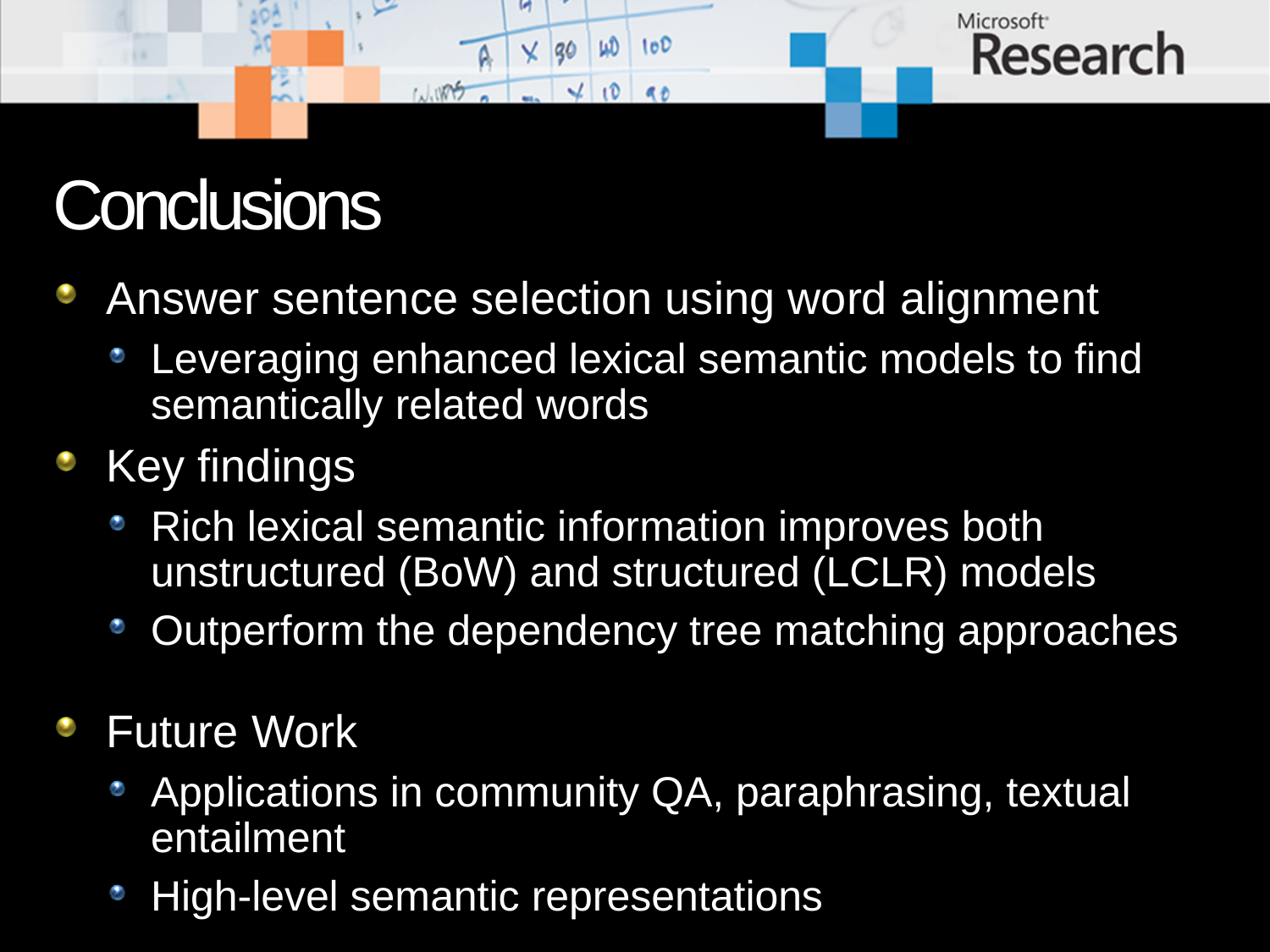

# Conclusions
Answer sentence selection using word alignment
Leveraging enhanced lexical semantic models to find semantically related words
Key findings
Rich lexical semantic information improves both unstructured (BoW) and structured (LCLR) models
Outperform the dependency tree matching approaches

Future Work
Applications in community QA, paraphrasing, textual entailment
High-level semantic representations